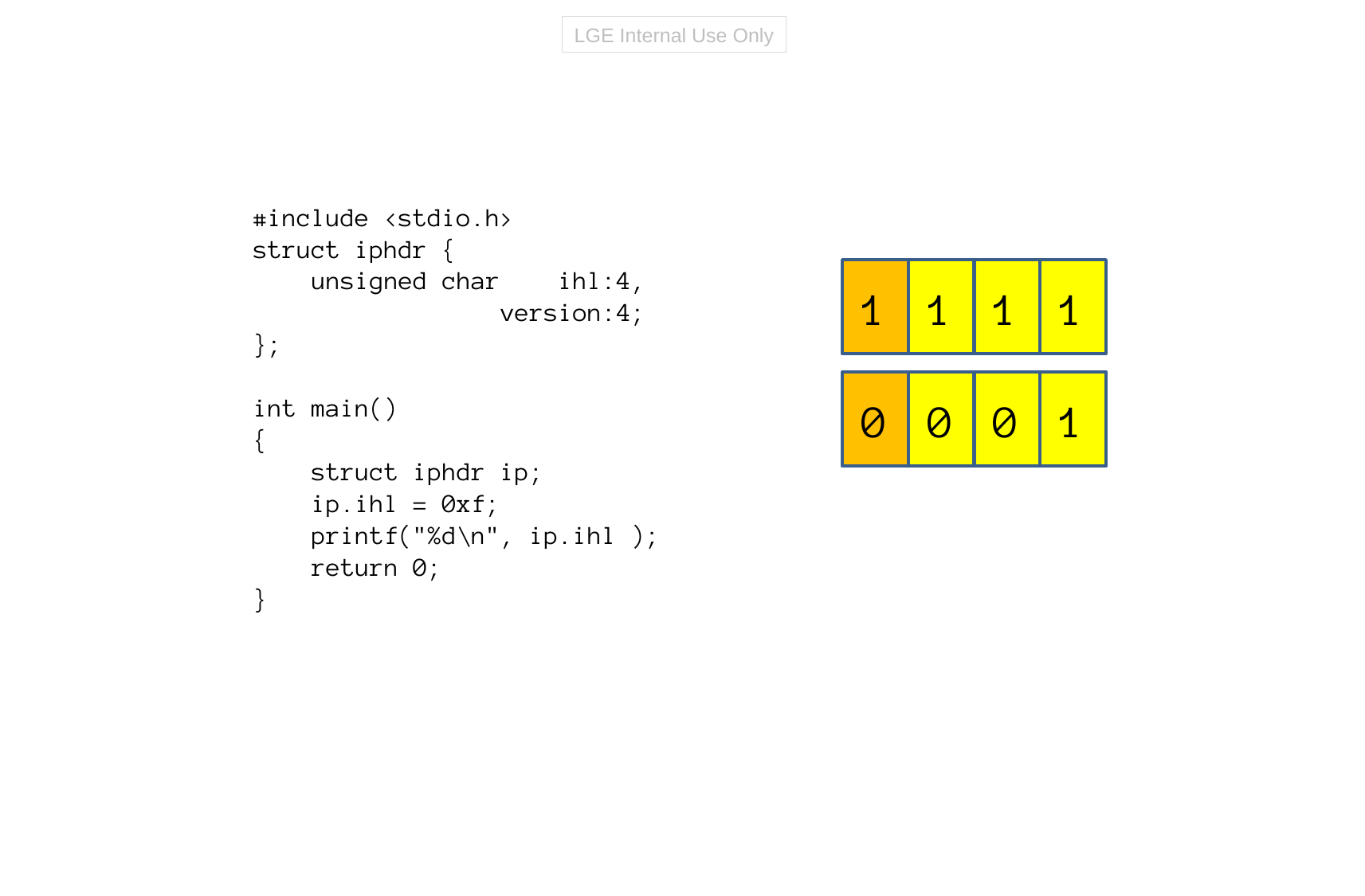

#include <stdio.h>
struct iphdr {
    unsigned char    ihl:4,
                 version:4;
};

int main()
{
    struct iphdr ip;
    ip.ihl = 0xf;
    printf("%d\n", ip.ihl );
    return 0;
}
1
1
1
1
0
0
0
1